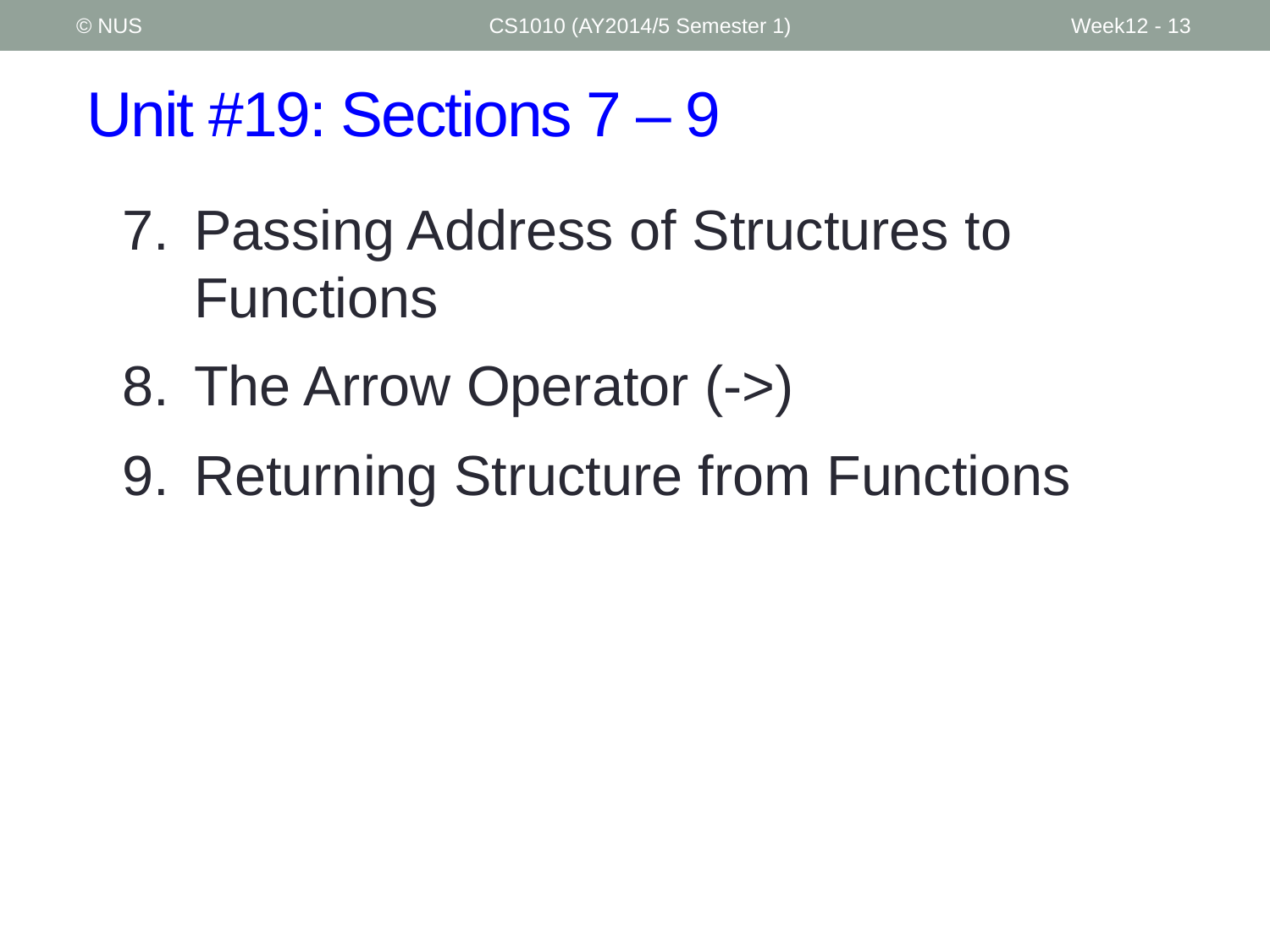

© NUS
CS1010 (AY2014/5 Semester 1)
Week12 - 13
# Unit #19: Sections 7 – 9
Passing Address of Structures to Functions
The Arrow Operator (->)
Returning Structure from Functions